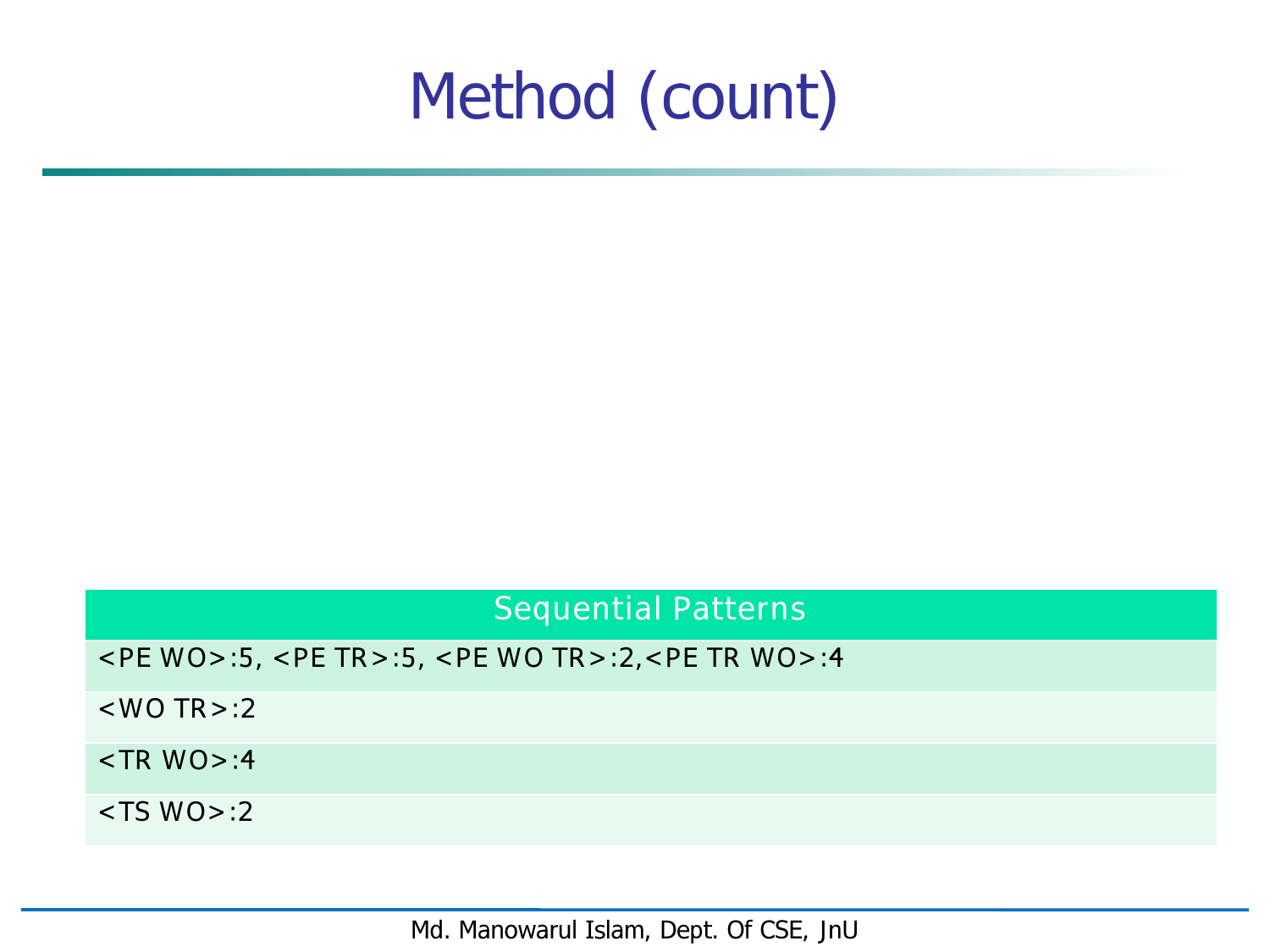

# Method (count)
| Sequential Patterns |
| --- |
| <PE WO>:5, <PE TR>:5, <PE WO TR>:2,<PE TR WO>:4 |
| <WO TR>:2 |
| <TR WO>:4 |
| <TS WO>:2 |